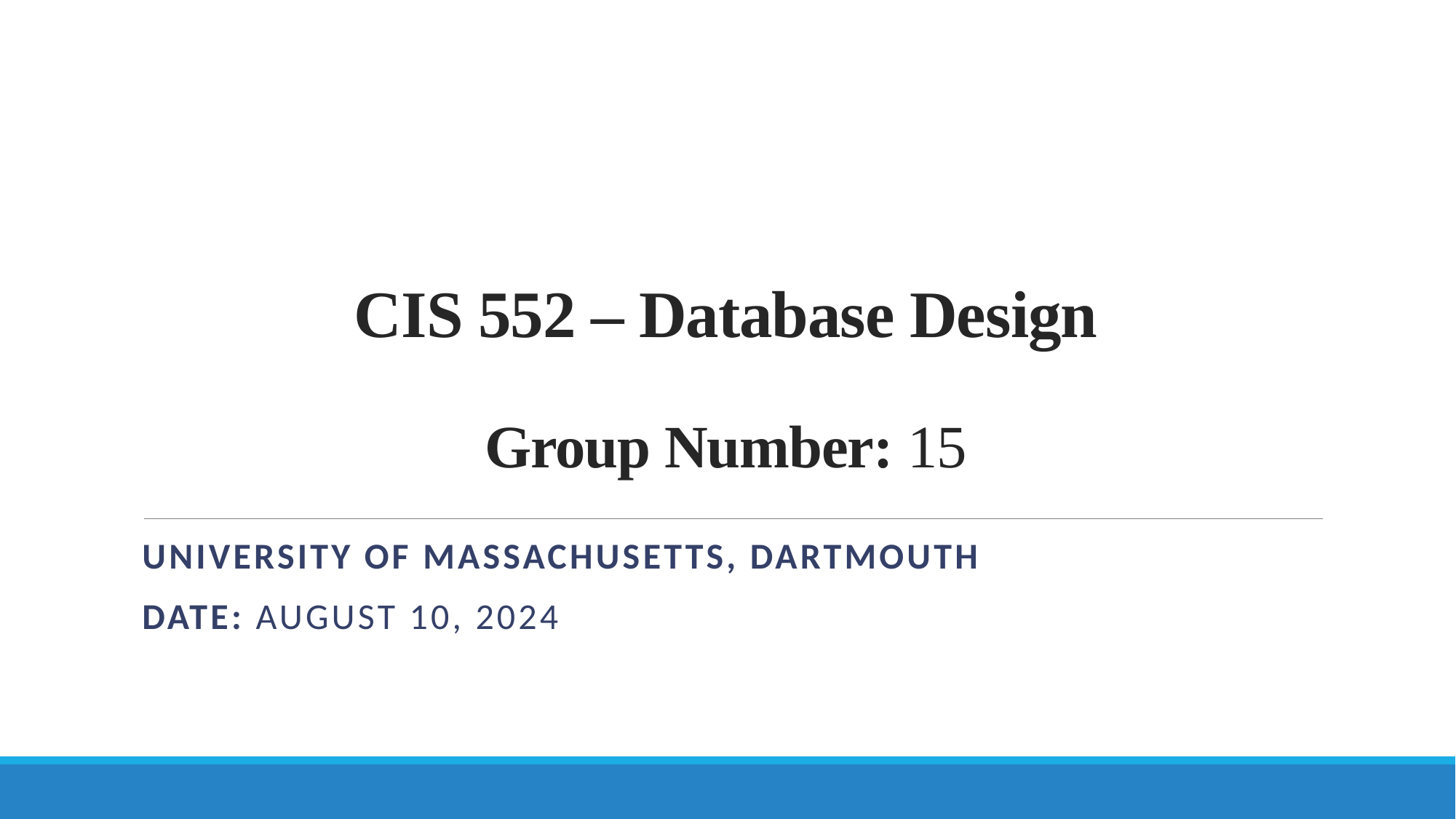

# CIS 552 – Database Design Group Number: 15
University of Massachusetts, Dartmouth
Date: August 10, 2024